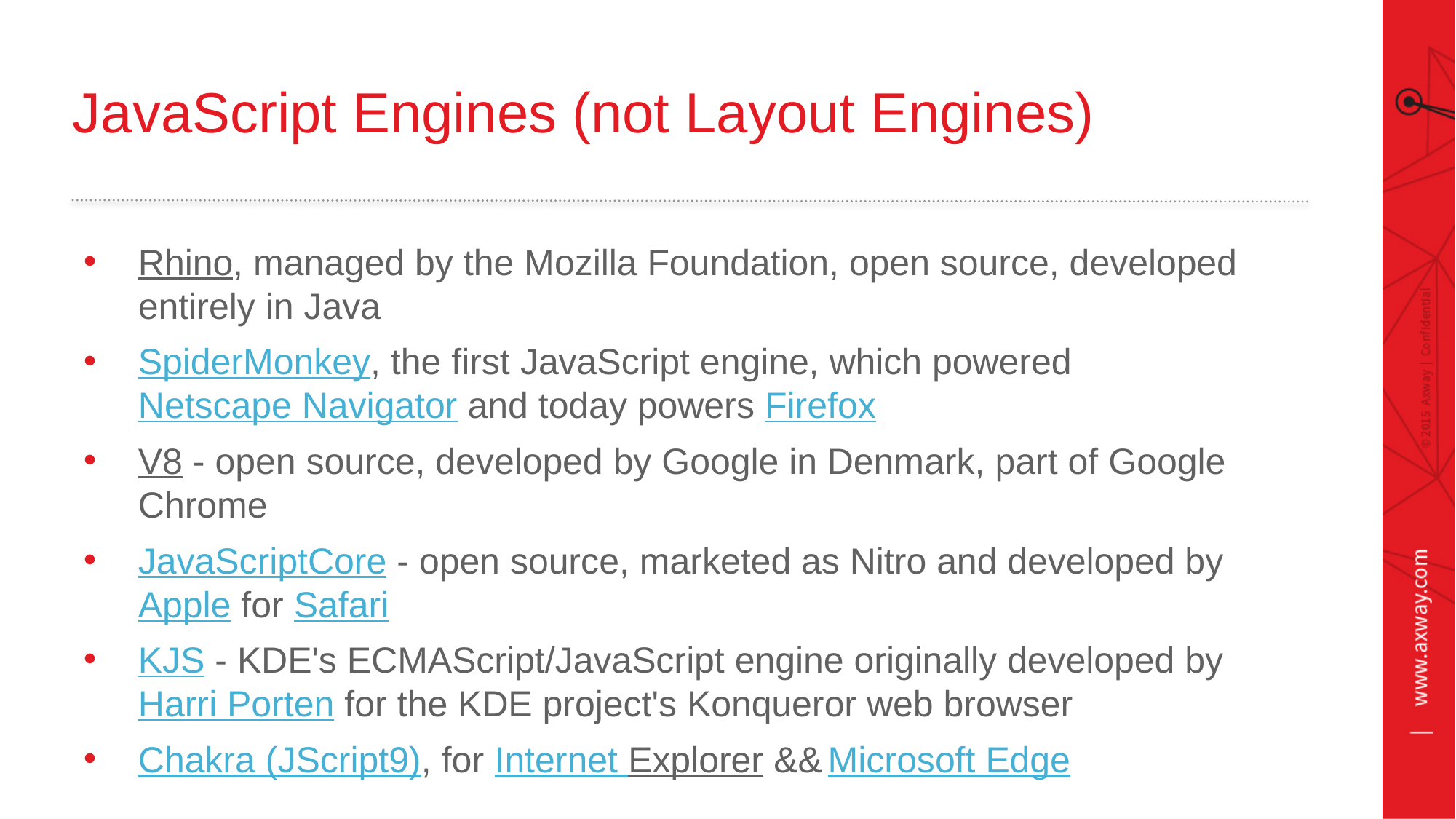

# JavaScript Engines (not Layout Engines)
Rhino, managed by the Mozilla Foundation, open source, developed entirely in Java
SpiderMonkey, the first JavaScript engine, which powered Netscape Navigator and today powers Firefox
V8 - open source, developed by Google in Denmark, part of Google Chrome
JavaScriptCore - open source, marketed as Nitro and developed by Apple for Safari
KJS - KDE's ECMAScript/JavaScript engine originally developed by Harri Porten for the KDE project's Konqueror web browser
Chakra (JScript9), for Internet Explorer && Microsoft Edge